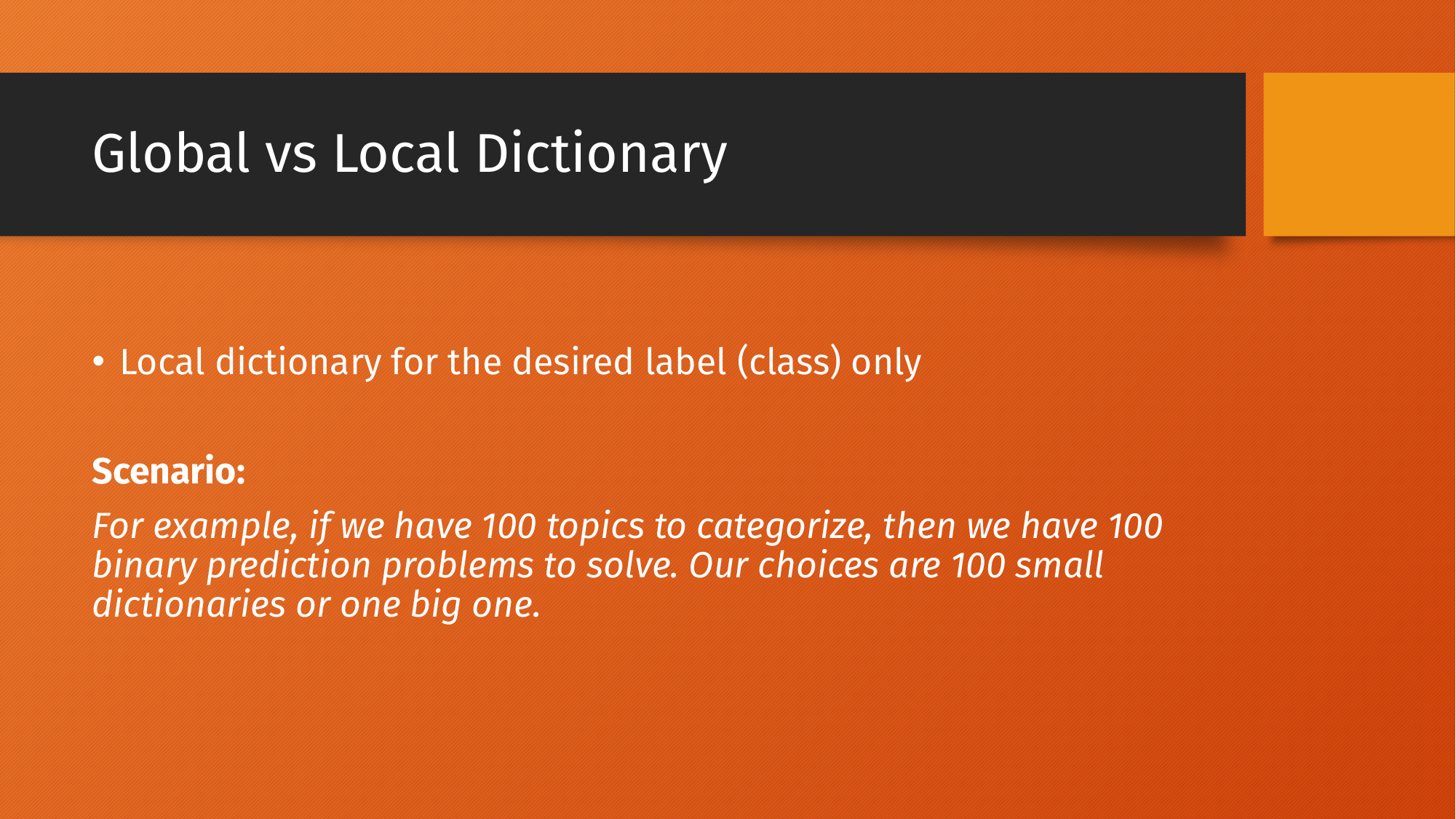

# Global vs Local Dictionary

Local dictionary for the desired label (class) only

Scenario:
For example, if we have 100 topics to categorize, then we have 100 binary prediction problems to solve. Our choices are 100 small dictionaries or one big one.